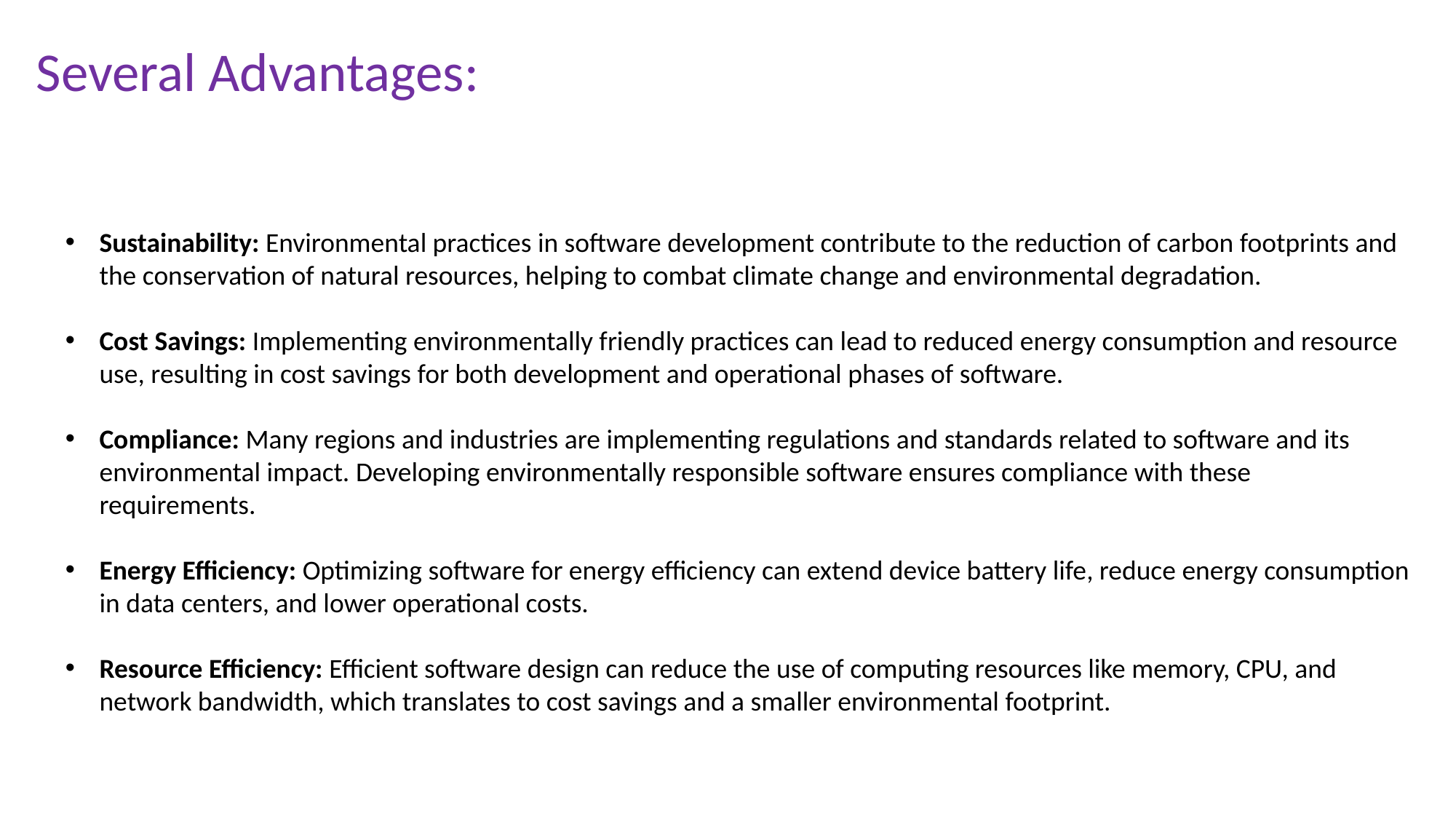

Several Advantages:
Sustainability: Environmental practices in software development contribute to the reduction of carbon footprints and the conservation of natural resources, helping to combat climate change and environmental degradation.

Cost Savings: Implementing environmentally friendly practices can lead to reduced energy consumption and resource use, resulting in cost savings for both development and operational phases of software.

Compliance: Many regions and industries are implementing regulations and standards related to software and its environmental impact. Developing environmentally responsible software ensures compliance with these requirements.

Energy Efficiency: Optimizing software for energy efficiency can extend device battery life, reduce energy consumption in data centers, and lower operational costs.

Resource Efficiency: Efficient software design can reduce the use of computing resources like memory, CPU, and network bandwidth, which translates to cost savings and a smaller environmental footprint.